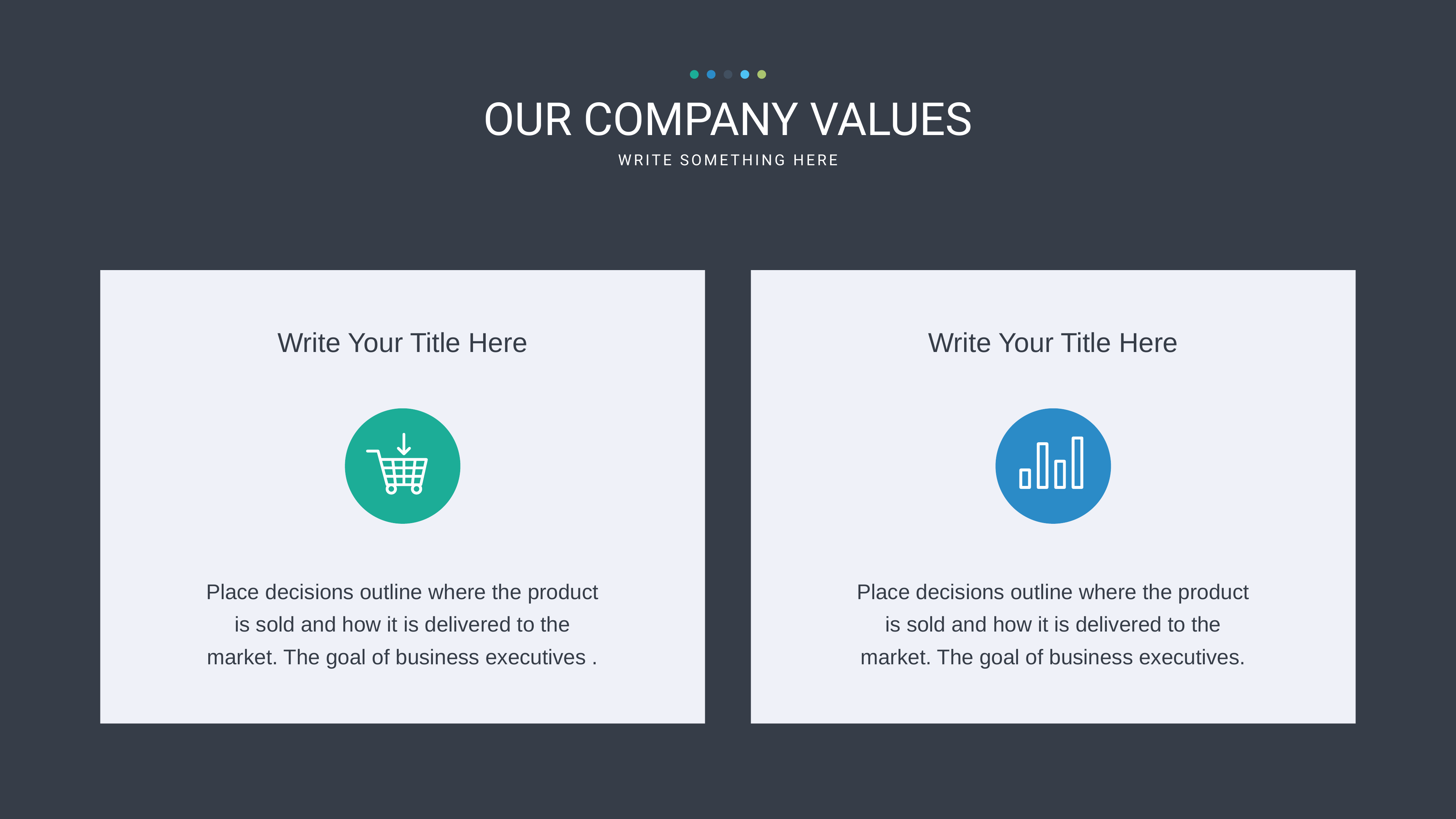

OUR COMPANY VALUES
WRITE SOMETHING HERE

Write Your Title Here
Write Your Title Here

Place decisions outline where the product is sold and how it is delivered to the market. The goal of business executives .
Place decisions outline where the product is sold and how it is delivered to the market. The goal of business executives.